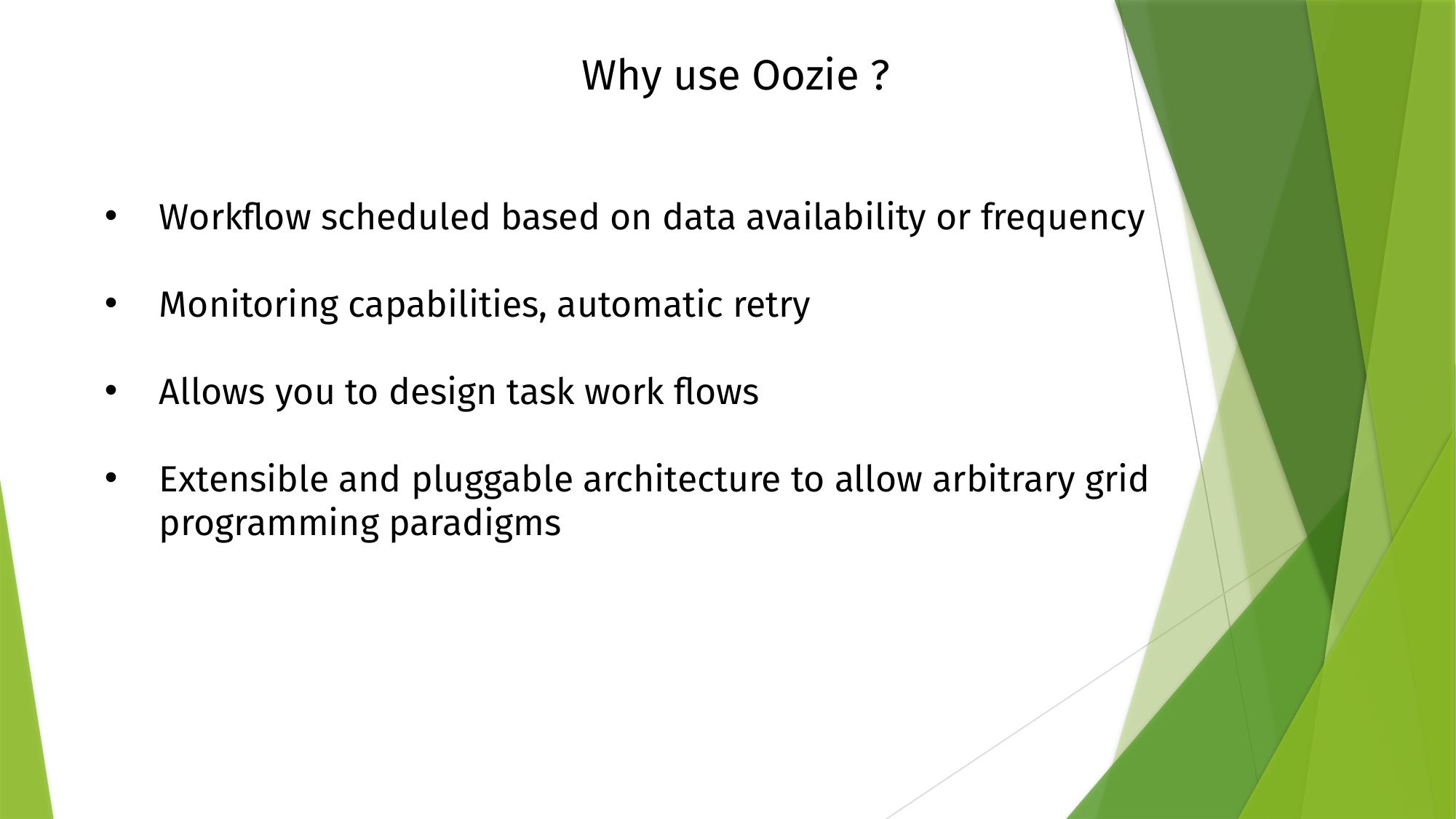

Why use Oozie ?

Workflow scheduled based on data availability or frequency

Monitoring capabilities, automatic retry

Allows you to design task work flows

Extensible and pluggable architecture to allow arbitrary grid programming paradigms